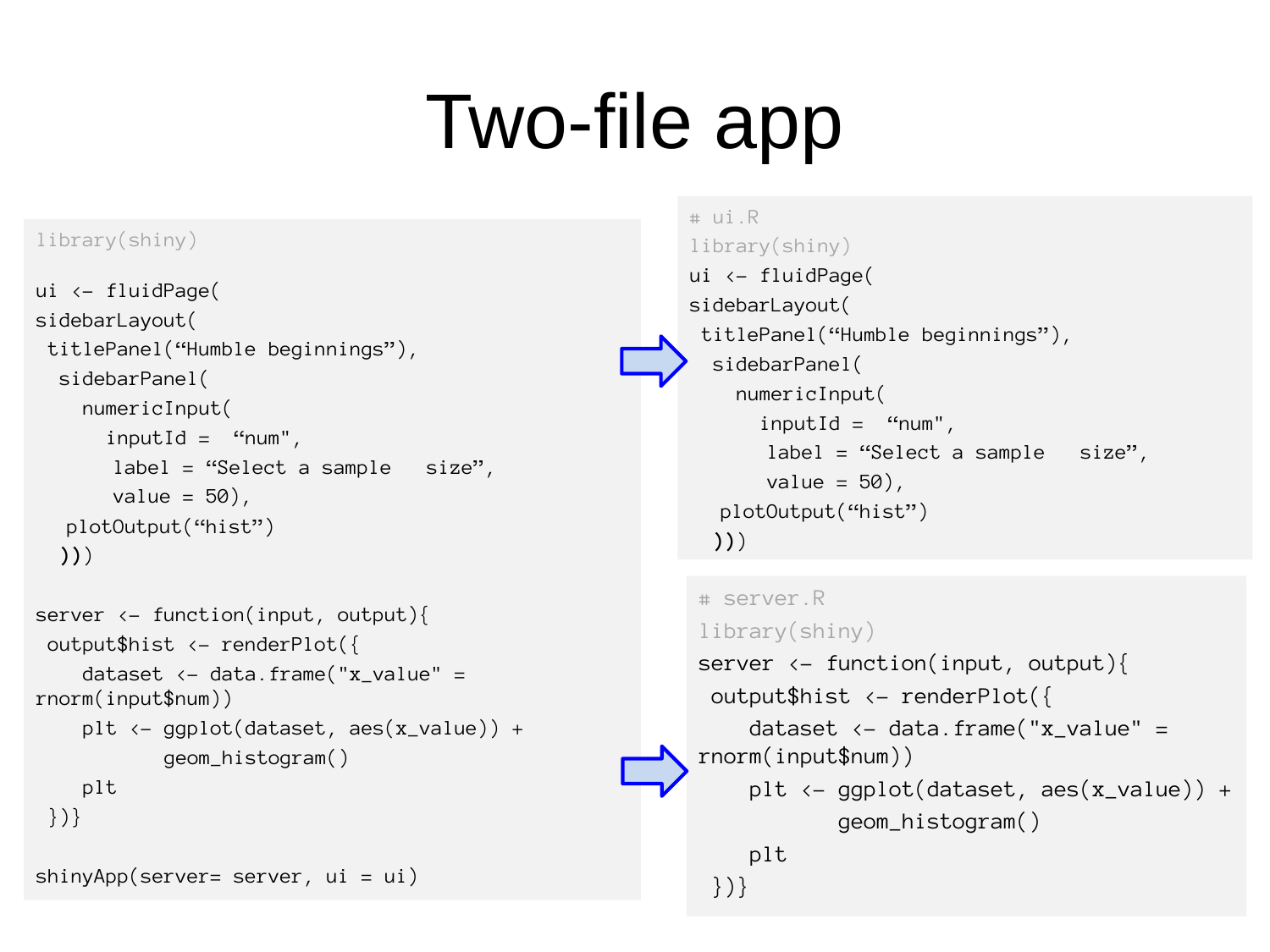

# Two-file app
# ui.R
library(shiny)
ui <- fluidPage(
sidebarLayout(
 titlePanel(“Humble beginnings”),
  sidebarPanel(
    numericInput(
      inputId =  “num",
    label = “Select a sample   size”,
    value = 50),
plotOutput(“hist”)
  )))

library(shiny)

ui <- fluidPage(
sidebarLayout(
 titlePanel(“Humble beginnings”),
  sidebarPanel(
    numericInput(
      inputId =  “num",
    label = “Select a sample   size”,
    value = 50),
plotOutput(“hist”)
  )))

server <- function(input, output){
 output$hist <- renderPlot({
    dataset <- data.frame("x_value" = rnorm(input$num))
    plt <- ggplot(dataset, aes(x_value)) +
           geom_histogram()
    plt
 })}

shinyApp(server= server, ui = ui)

# server.R
library(shiny)
server <- function(input, output){
 output$hist <- renderPlot({
    dataset <- data.frame("x_value" = rnorm(input$num))
    plt <- ggplot(dataset, aes(x_value)) +
           geom_histogram()
    plt
 })}